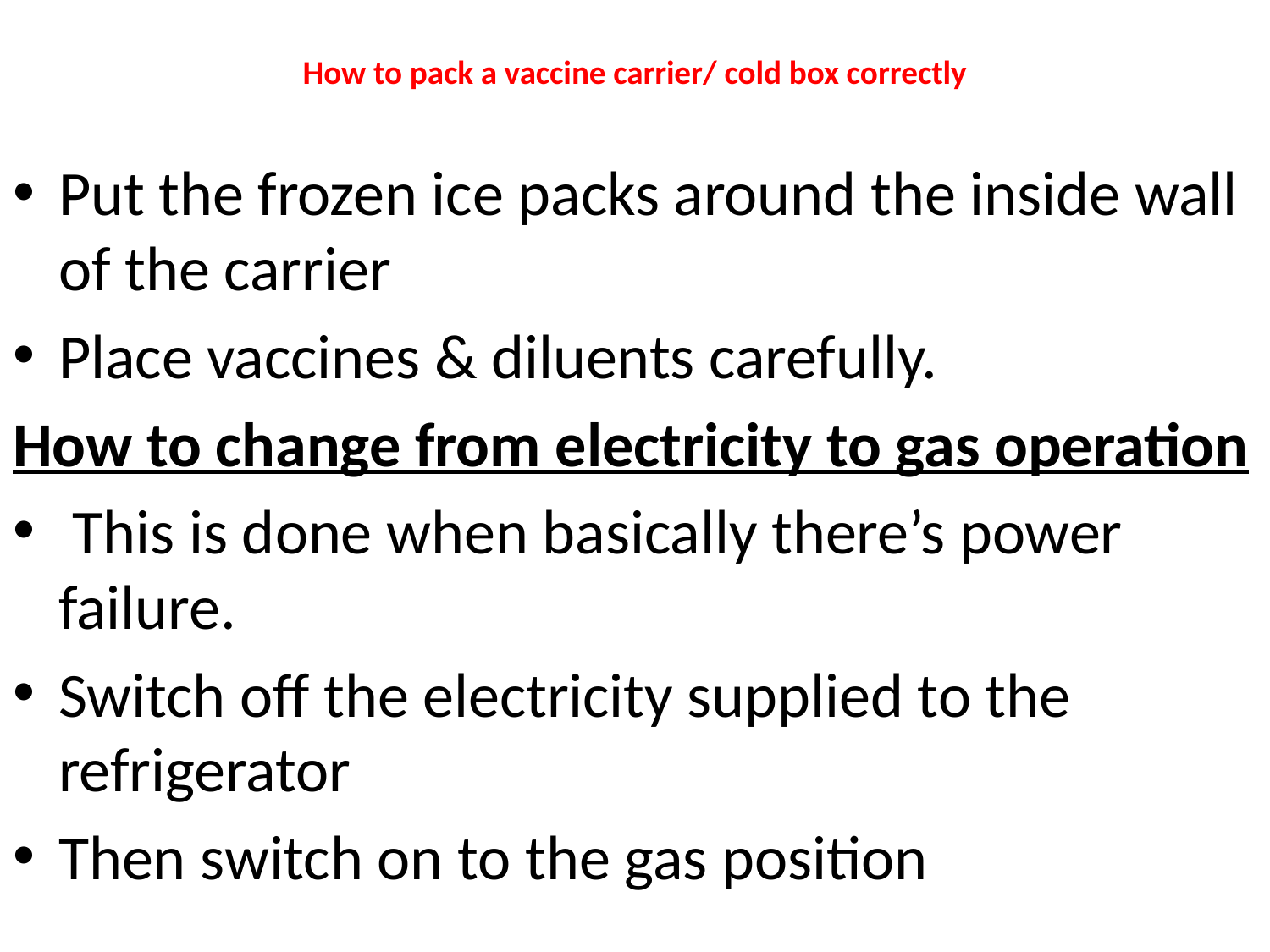

# How to pack a vaccine carrier/ cold box correctly

Put the frozen ice packs around the inside wall of the carrier
Place vaccines & diluents carefully.
How to change from electricity to gas operation
 This is done when basically there’s power failure.
Switch off the electricity supplied to the refrigerator
Then switch on to the gas position